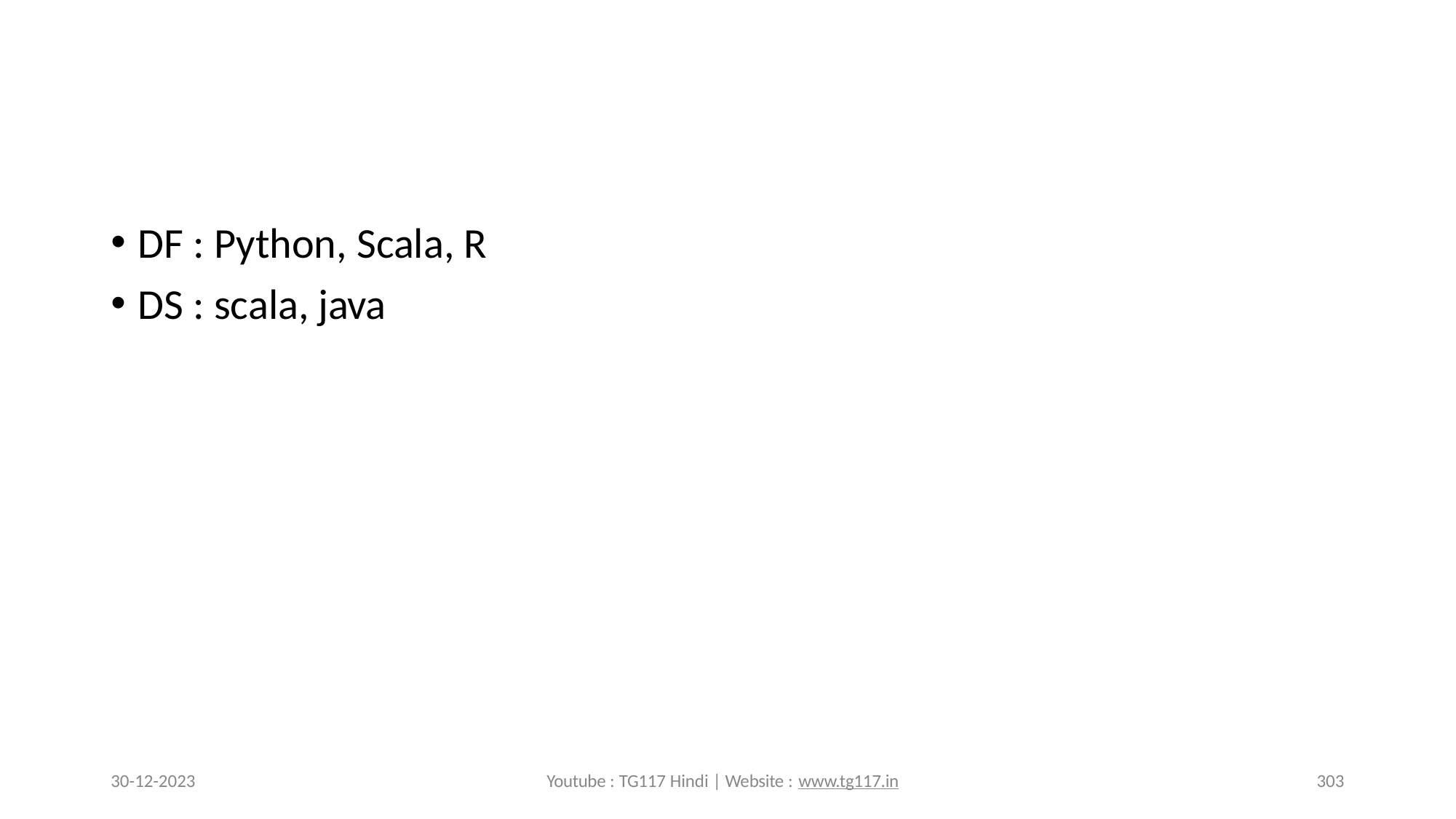

DF : Python, Scala, R
DS : scala, java
30-12-2023
Youtube : TG117 Hindi | Website : www.tg117.in
303